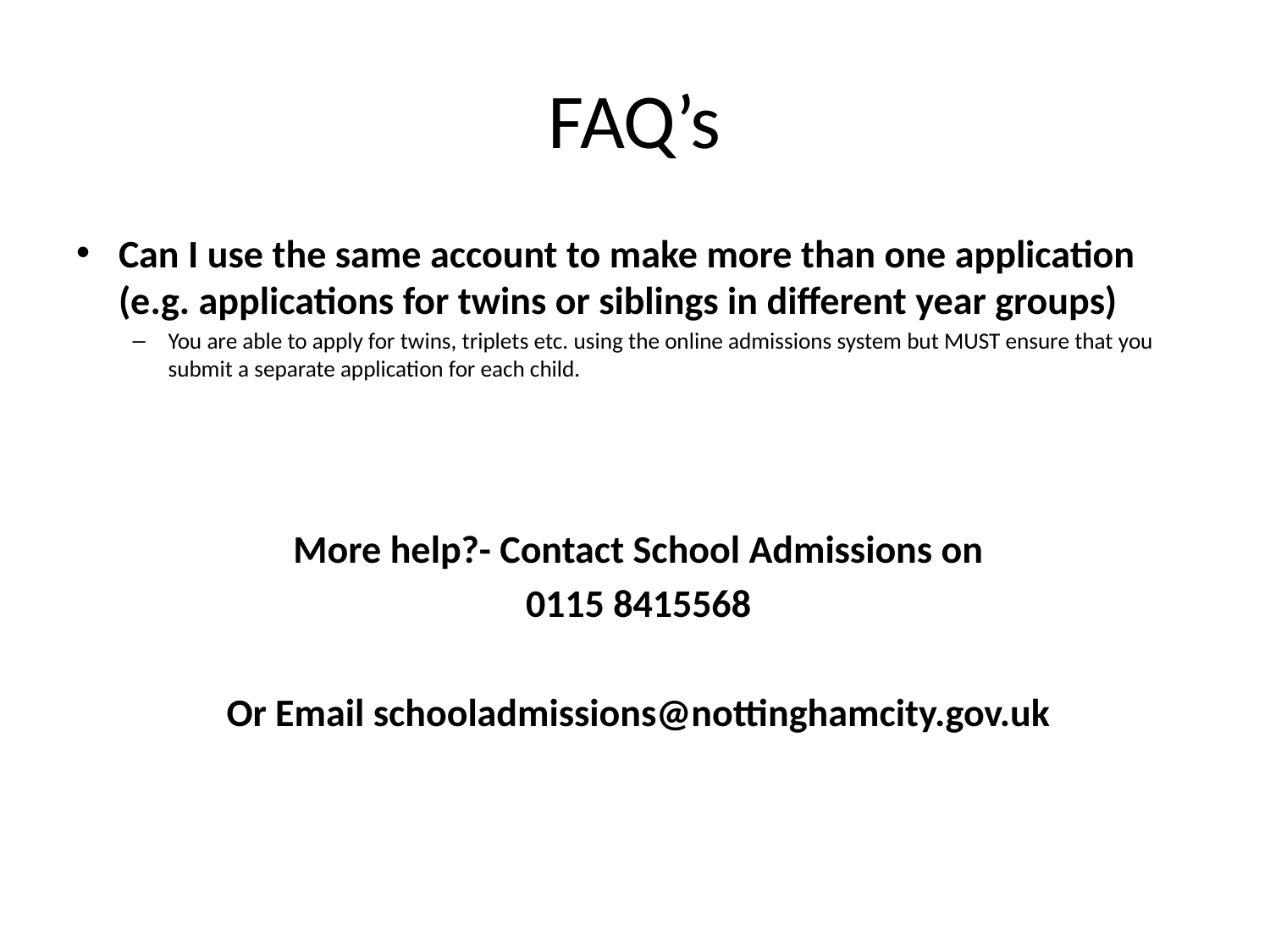

# FAQ’s
Can I use the same account to make more than one application (e.g. applications for twins or siblings in different year groups)
You are able to apply for twins, triplets etc. using the online admissions system but MUST ensure that you submit a separate application for each child.

 More help?- Contact School Admissions on
0115 8415568

Or Email schooladmissions@nottinghamcity.gov.uk